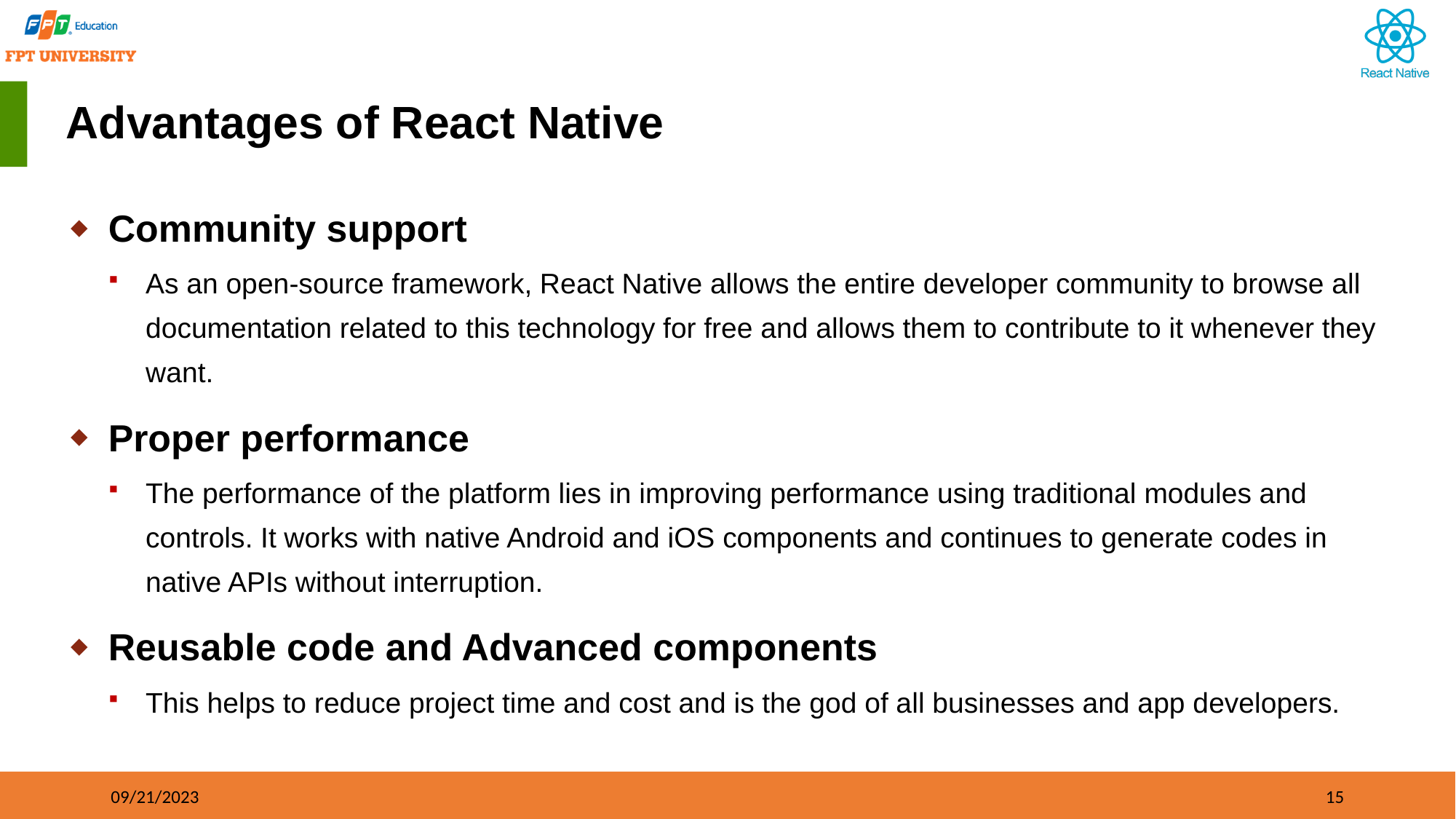

# Advantages of React Native
Community support
As an open-source framework, React Native allows the entire developer community to browse all documentation related to this technology for free and allows them to contribute to it whenever they want.
Proper performance
The performance of the platform lies in improving performance using traditional modules and controls. It works with native Android and iOS components and continues to generate codes in native APIs without interruption.
Reusable code and Advanced components
This helps to reduce project time and cost and is the god of all businesses and app developers.

09/21/2023
15